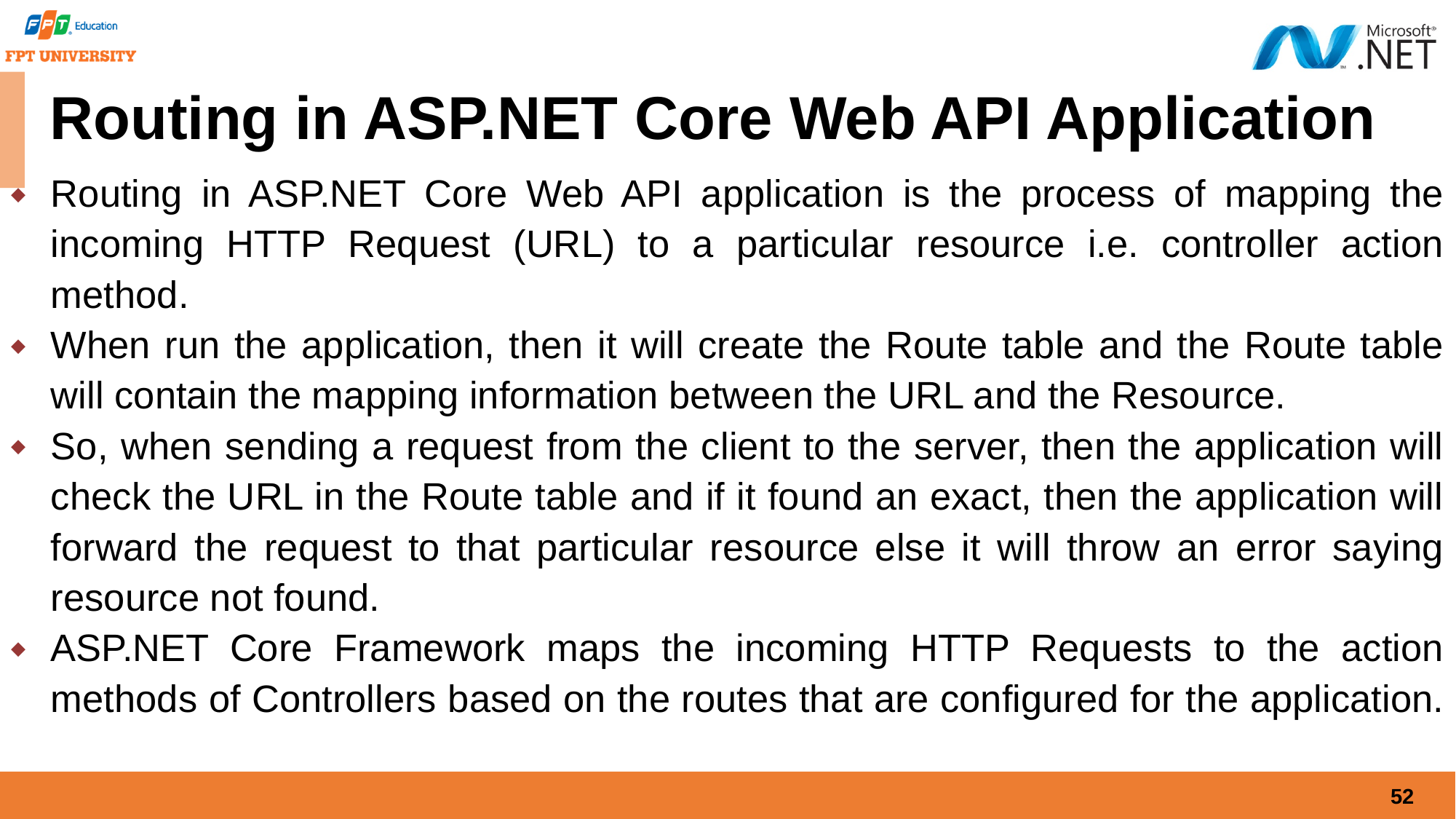

# Routing in ASP.NET Core Web API Application
Routing in ASP.NET Core Web API application is the process of mapping the incoming HTTP Request (URL) to a particular resource i.e. controller action method.
When run the application, then it will create the Route table and the Route table will contain the mapping information between the URL and the Resource.
So, when sending a request from the client to the server, then the application will check the URL in the Route table and if it found an exact, then the application will forward the request to that particular resource else it will throw an error saying resource not found.
ASP.NET Core Framework maps the incoming HTTP Requests to the action methods of Controllers based on the routes that are configured for the application.
52